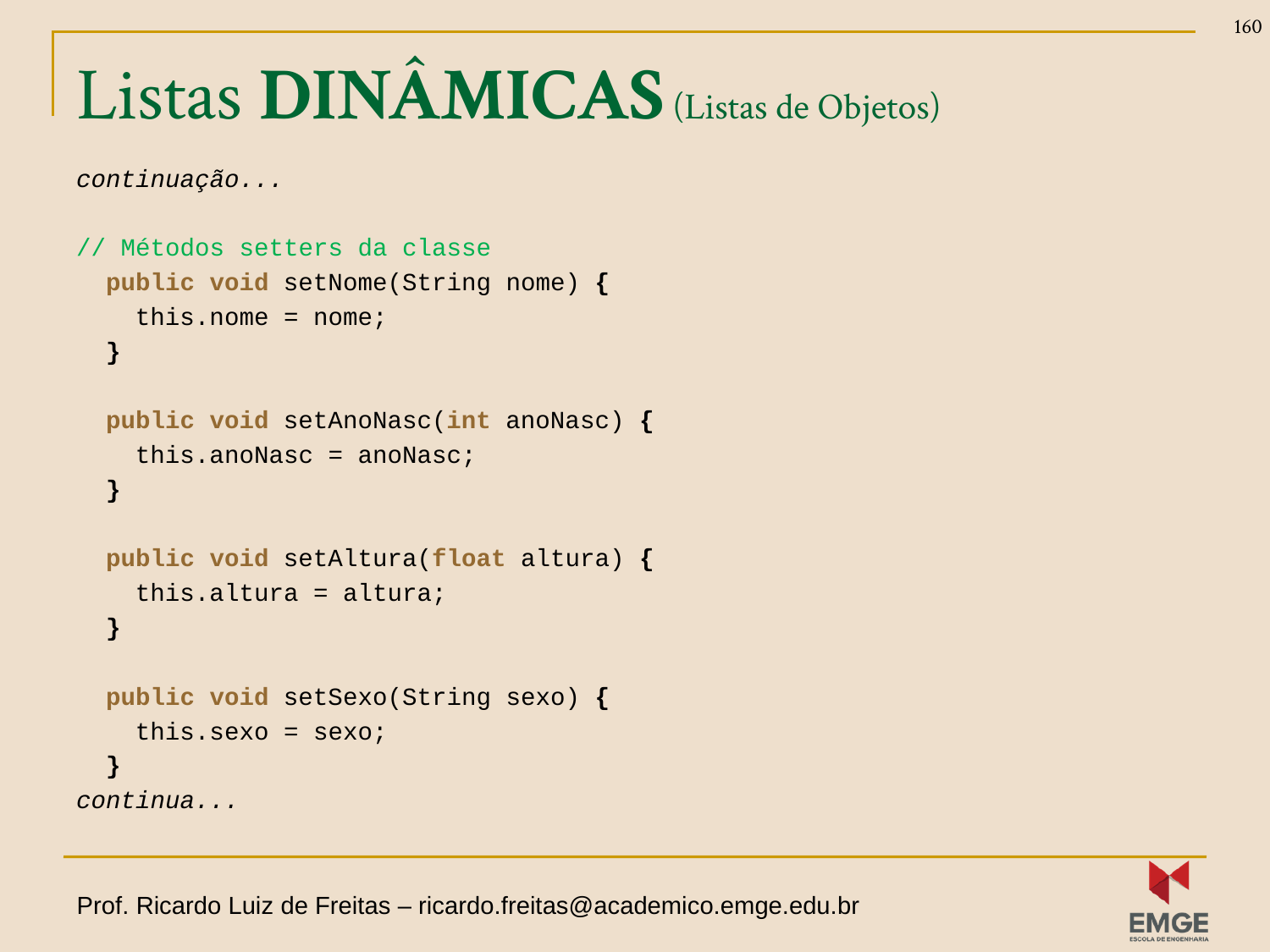

160
# Listas DINÂMICAS (Listas de Objetos)
continuação...

// Métodos setters da classe
  public void setNome(String nome) {
    this.nome = nome;
  }

  public void setAnoNasc(int anoNasc) {
    this.anoNasc = anoNasc;
  }

  public void setAltura(float altura) {
    this.altura = altura;
  }

  public void setSexo(String sexo) {
    this.sexo = sexo;
  }
continua...